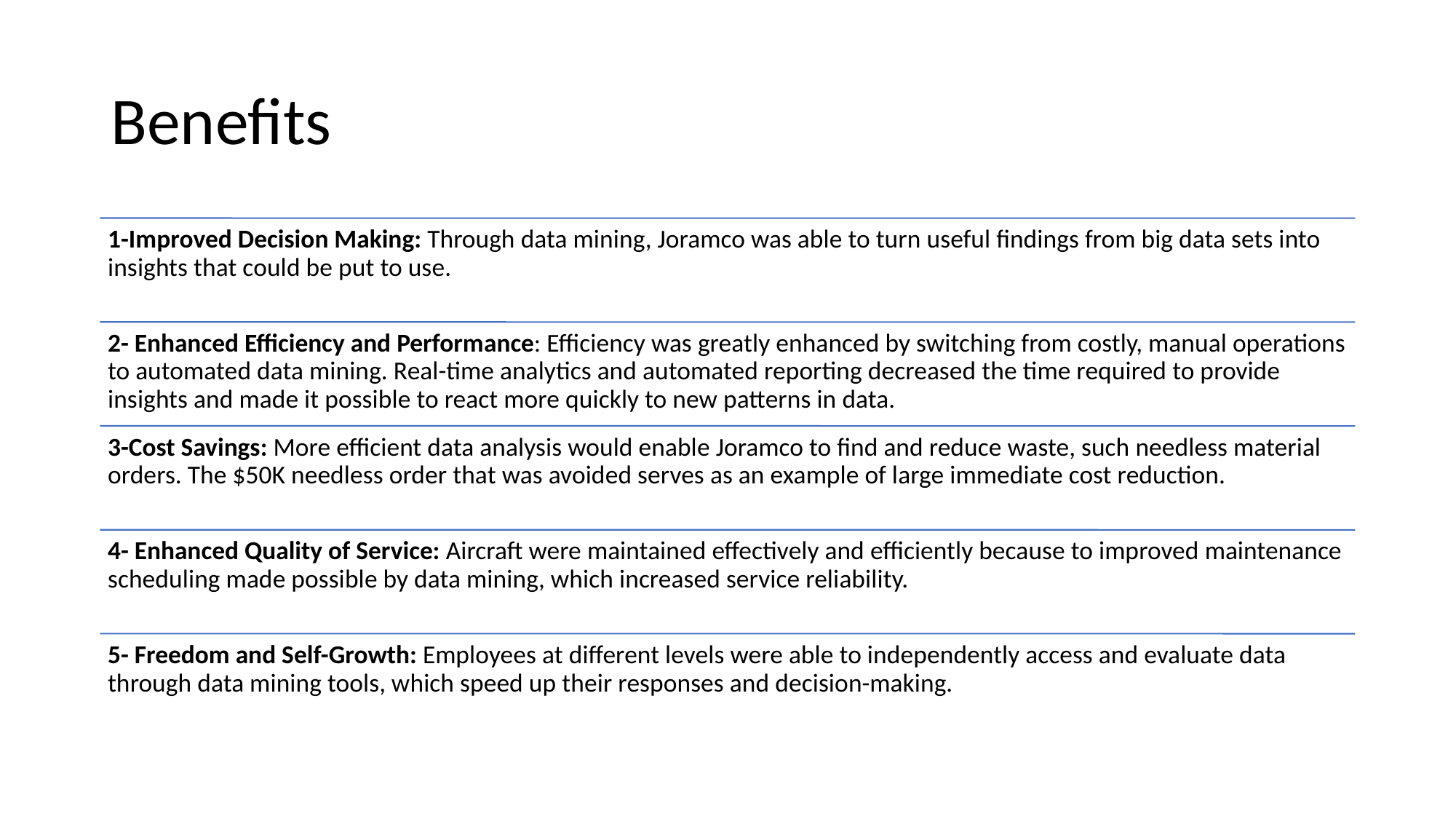

# Benefits
1-Improved Decision Making: Through data mining, Joramco was able to turn useful findings from big data sets into insights that could be put to use.
2- Enhanced Efficiency and Performance: Efficiency was greatly enhanced by switching from costly, manual operations to automated data mining. Real-time analytics and automated reporting decreased the time required to provide insights and made it possible to react more quickly to new patterns in data.
3-Cost Savings: More efficient data analysis would enable Joramco to find and reduce waste, such needless material orders. The $50K needless order that was avoided serves as an example of large immediate cost reduction.
4- Enhanced Quality of Service: Aircraft were maintained effectively and efficiently because to improved maintenance scheduling made possible by data mining, which increased service reliability.
5- Freedom and Self-Growth: Employees at different levels were able to independently access and evaluate data through data mining tools, which speed up their responses and decision-making.